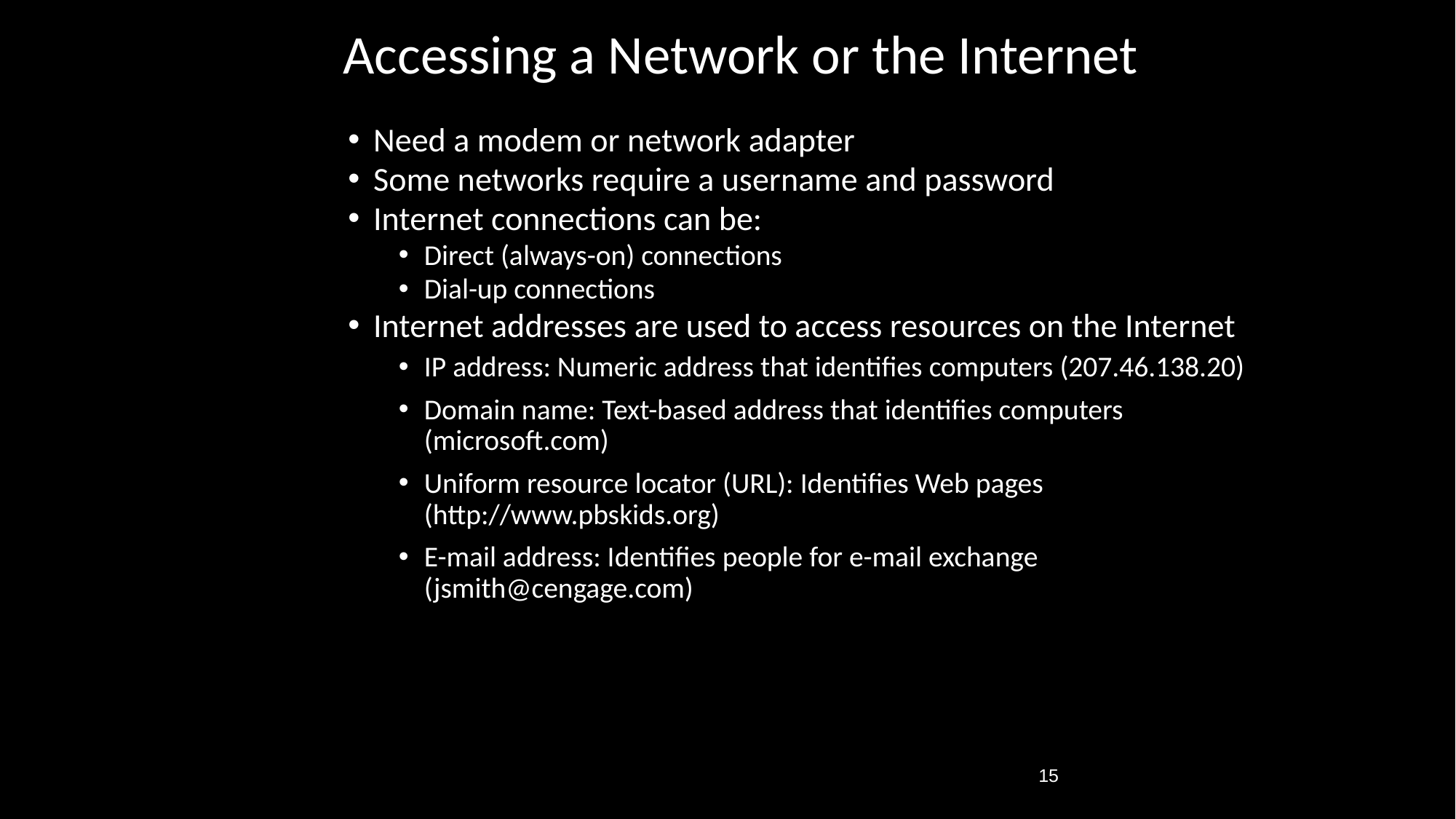

Accessing a Network or the Internet
Need a modem or network adapter
Some networks require a username and password
Internet connections can be:
Direct (always-on) connections
Dial-up connections
Internet addresses are used to access resources on the Internet
IP address: Numeric address that identifies computers (207.46.138.20)
Domain name: Text-based address that identifies computers (microsoft.com)
Uniform resource locator (URL): Identifies Web pages (http://www.pbskids.org)
E-mail address: Identifies people for e-mail exchange (jsmith@cengage.com)

15